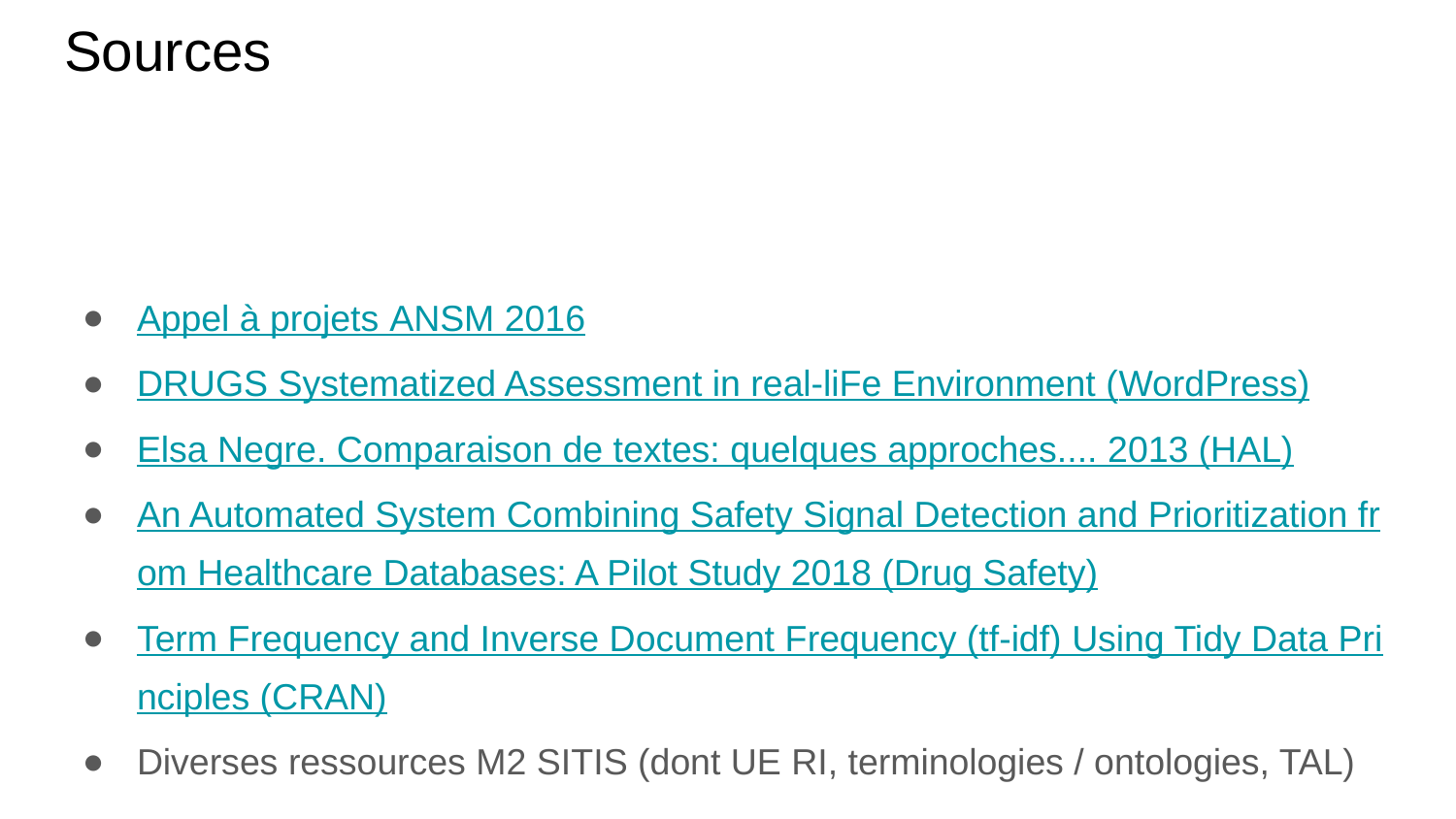

# Sources
Appel à projets ANSM 2016
DRUGS Systematized Assessment in real-liFe Environment (WordPress)
Elsa Negre. Comparaison de textes: quelques approches.... 2013 (HAL)
An Automated System Combining Safety Signal Detection and Prioritization from Healthcare Databases: A Pilot Study 2018 (Drug Safety)
Term Frequency and Inverse Document Frequency (tf-idf) Using Tidy Data Principles (CRAN)
Diverses ressources M2 SITIS (dont UE RI, terminologies / ontologies, TAL)